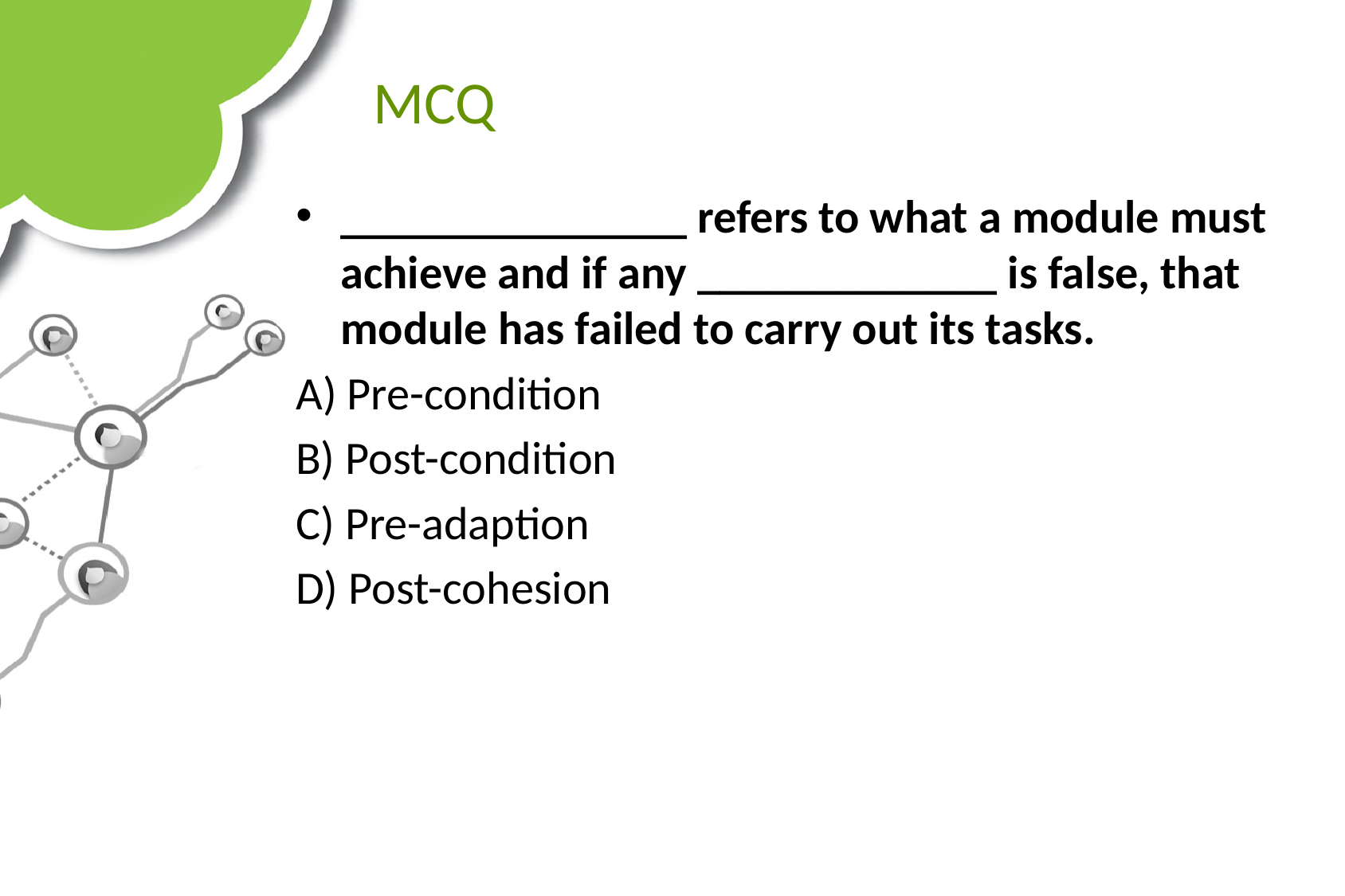

# MCQ
_______________ refers to what a module must achieve and if any _____________ is false, that module has failed to carry out its tasks.
A) Pre-condition
B) Post-condition
C) Pre-adaption
D) Post-cohesion